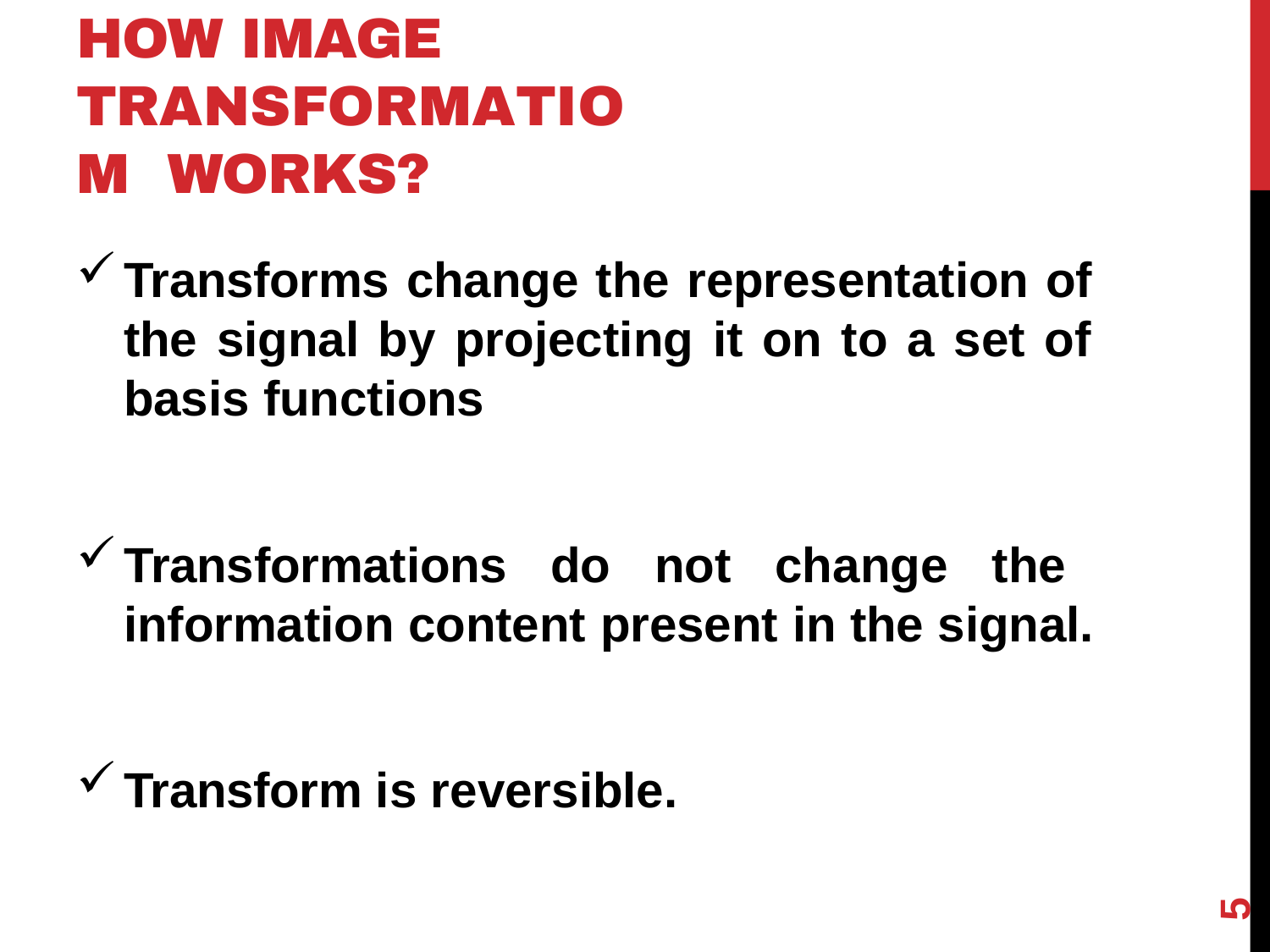

# HOW IMAGE  TRANSFORMATIOM  WORKS?
Transforms change the representation of  the signal by projecting it on to a set of  basis functions

Transformations do not change the  information content present in the signal.

Transform is reversible.
5